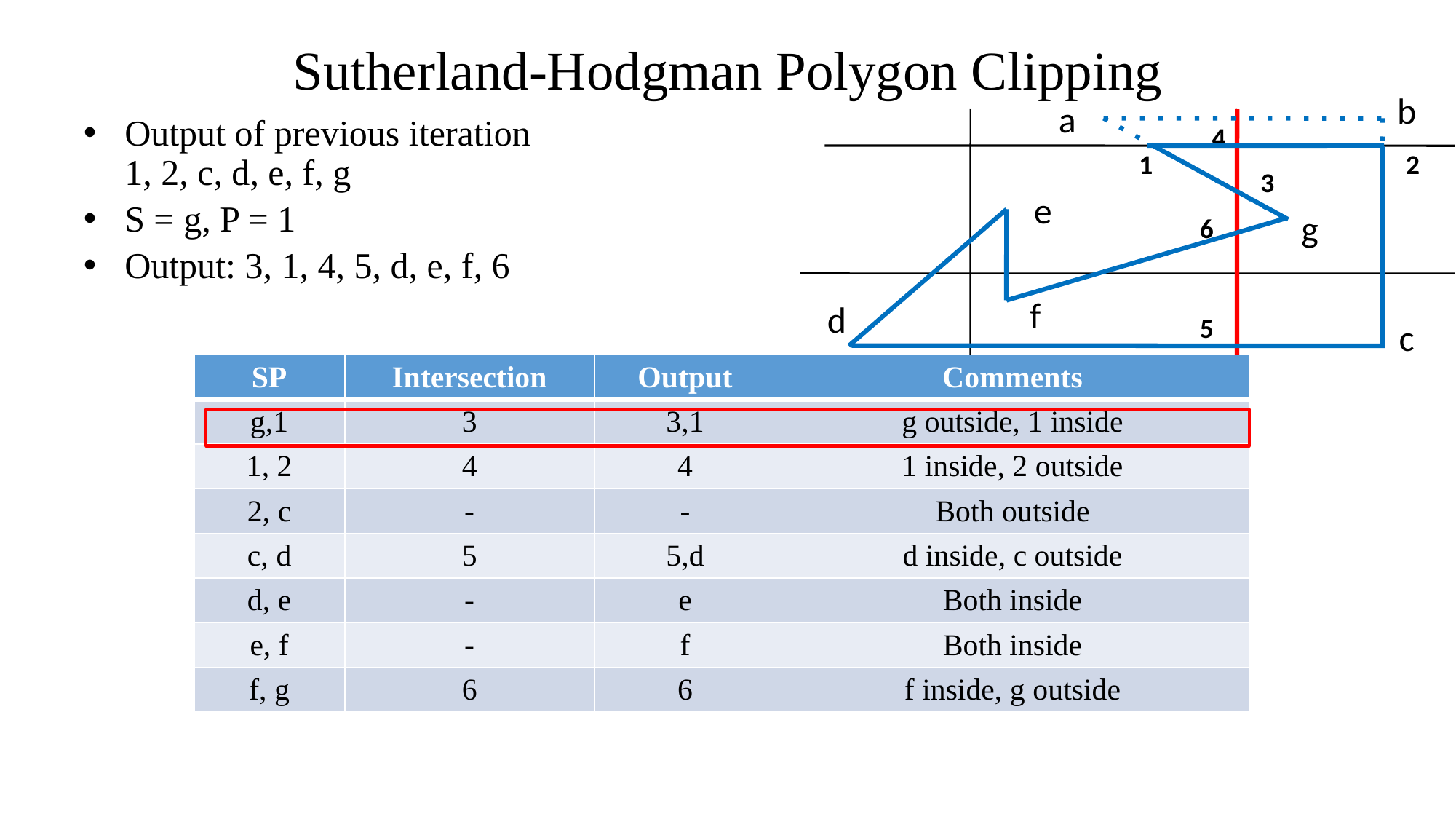

Sutherland-Hodgman Polygon Clipping
b
a
Output of previous iteration
1, 2, c, d, e, f, g
S = g, P = 1
Output: 3, 1, 4, 5, d, e, f, 6
4
1
2
3
e
6
g
d
f
5
c
| SP | Intersection | Output | Comments |
| --- | --- | --- | --- |
| g,1 | 3 | 3,1 | g outside, 1 inside |
| 1, 2 | 4 | 4 | 1 inside, 2 outside |
| 2, c | - | - | Both outside |
| c, d | 5 | 5,d | d inside, c outside |
| d, e | - | e | Both inside |
| e, f | - | f | Both inside |
| f, g | 6 | 6 | f inside, g outside |